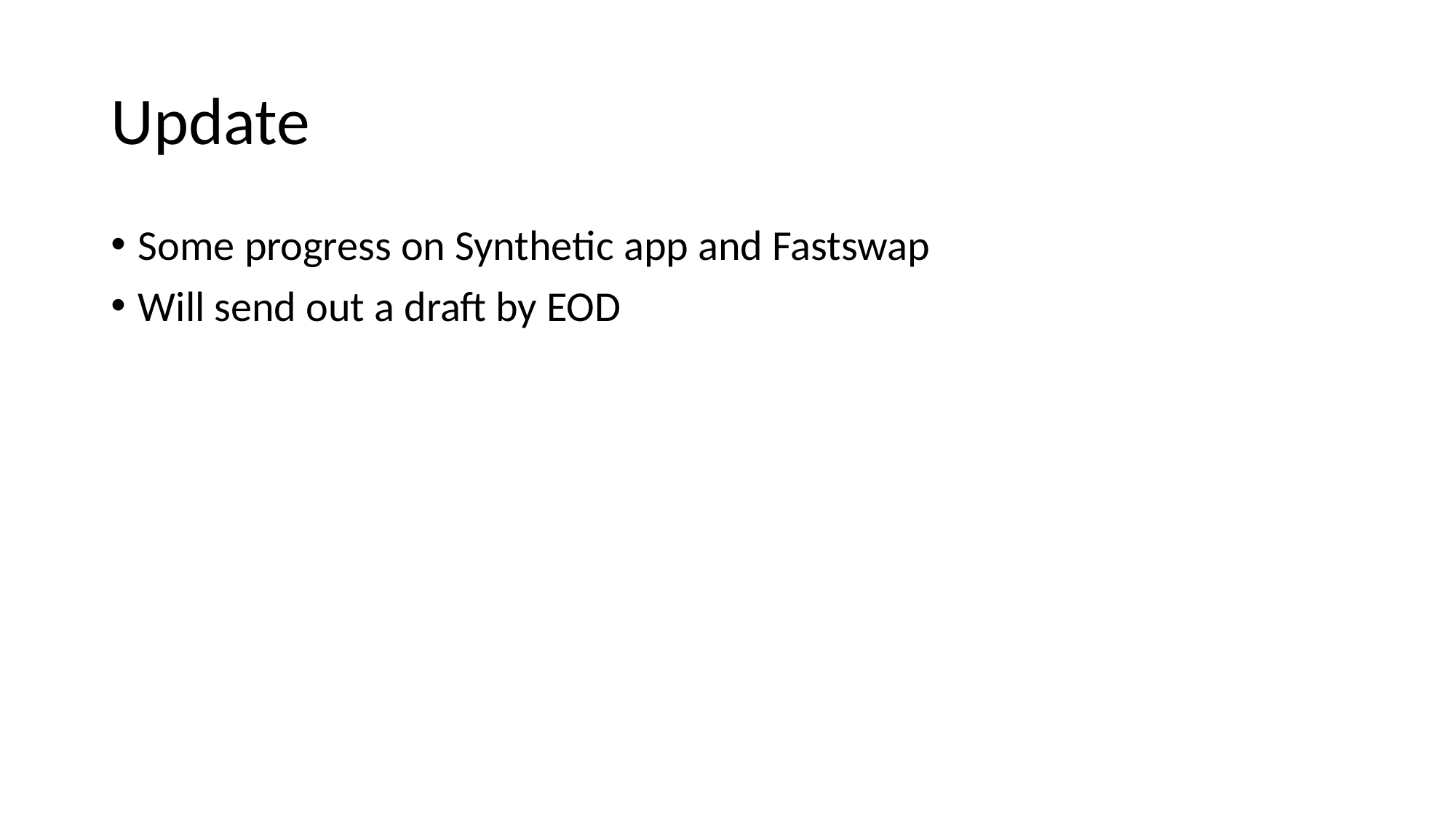

# Update
Some progress on Synthetic app and Fastswap
Will send out a draft by EOD